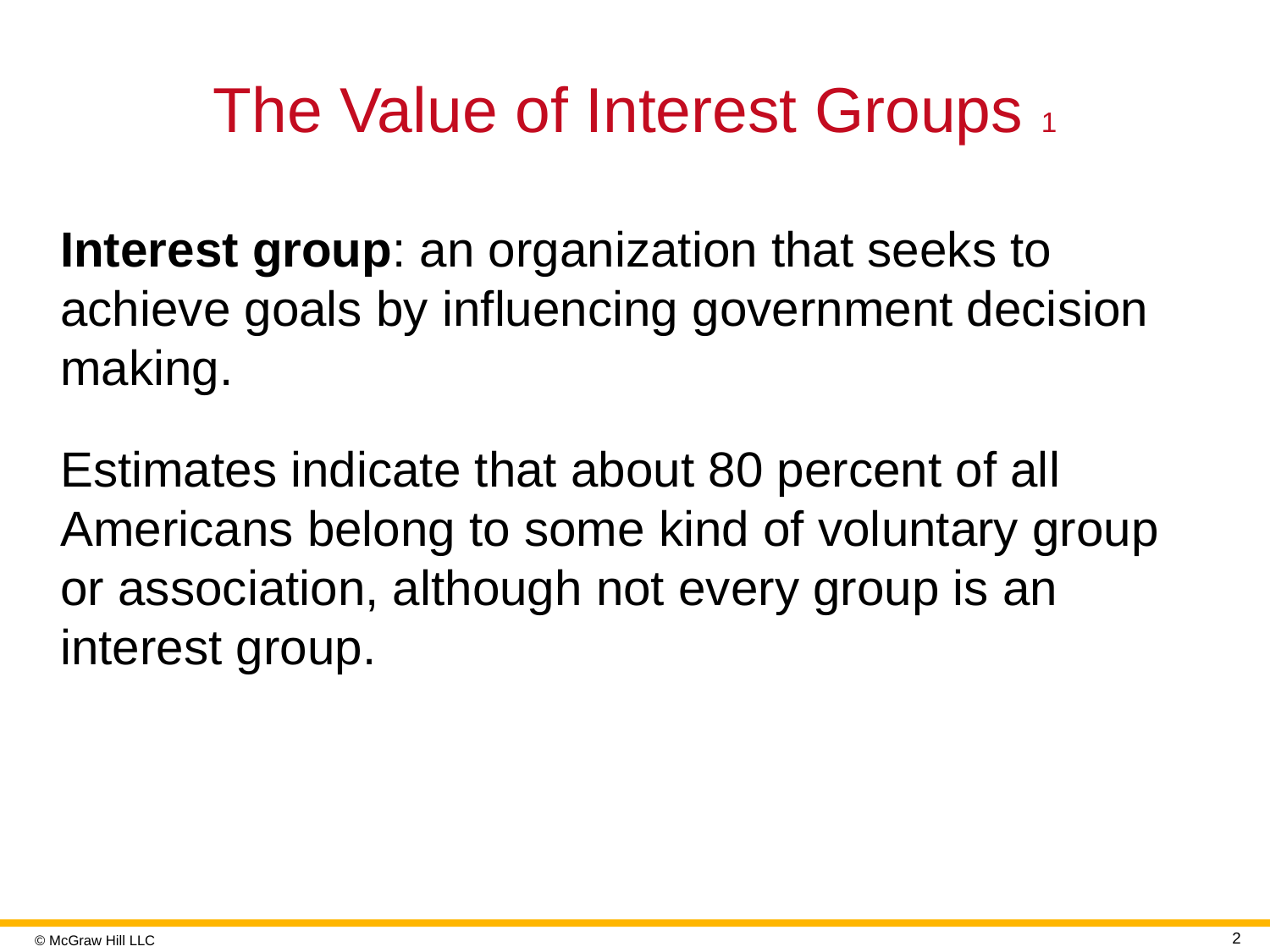

# The Value of Interest Groups 1
Interest group: an organization that seeks to achieve goals by influencing government decision making.
Estimates indicate that about 80 percent of all Americans belong to some kind of voluntary group or association, although not every group is an interest group.
2